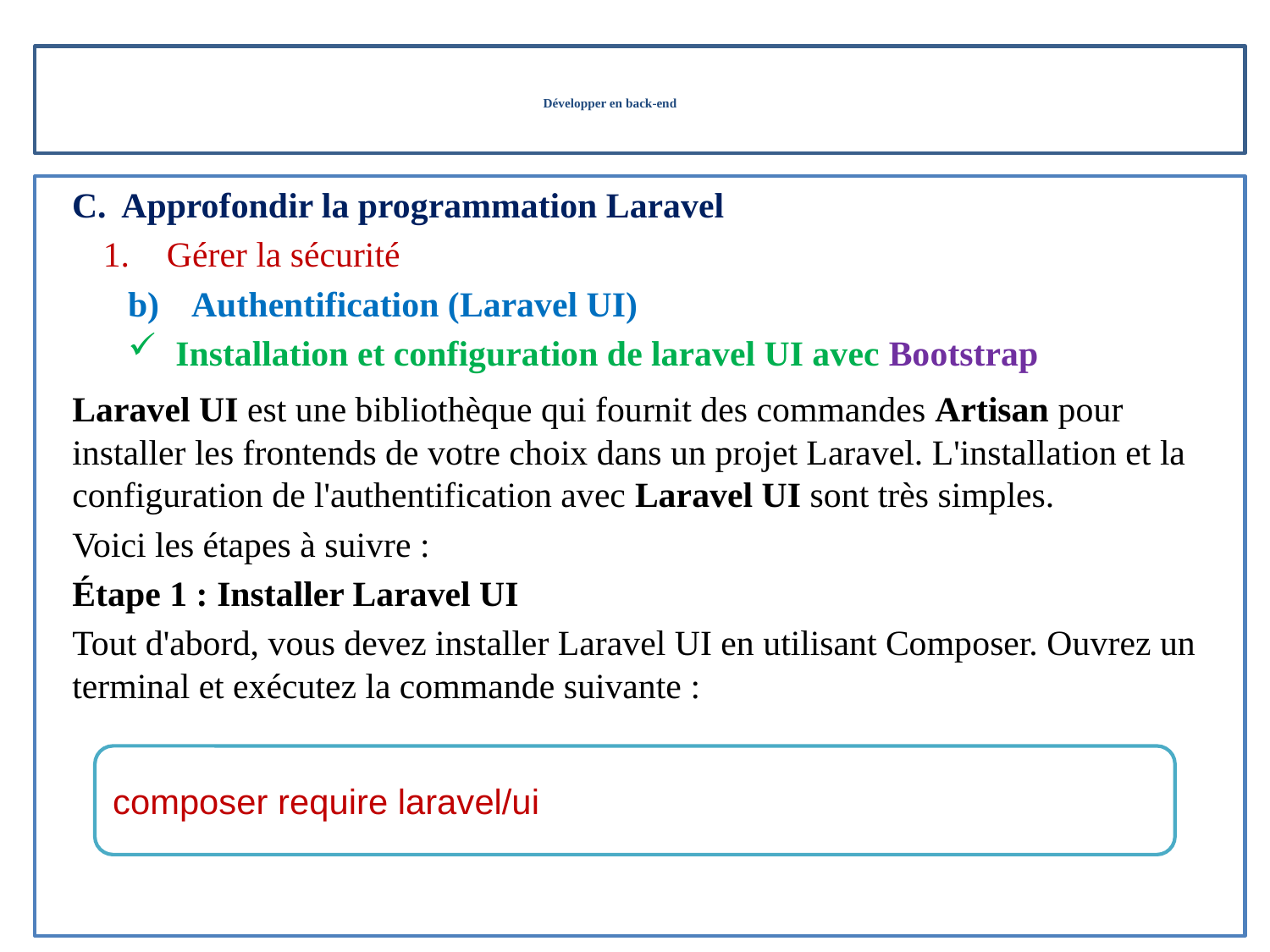

# Développer en back-end
Approfondir la programmation Laravel
Gérer la sécurité
Authentification (Laravel UI)
Installation et configuration de laravel UI avec Bootstrap
	Laravel UI est une bibliothèque qui fournit des commandes Artisan pour installer les frontends de votre choix dans un projet Laravel. L'installation et la configuration de l'authentification avec Laravel UI sont très simples.
Voici les étapes à suivre :
Étape 1 : Installer Laravel UI
Tout d'abord, vous devez installer Laravel UI en utilisant Composer. Ouvrez un terminal et exécutez la commande suivante :

composer require laravel/ui